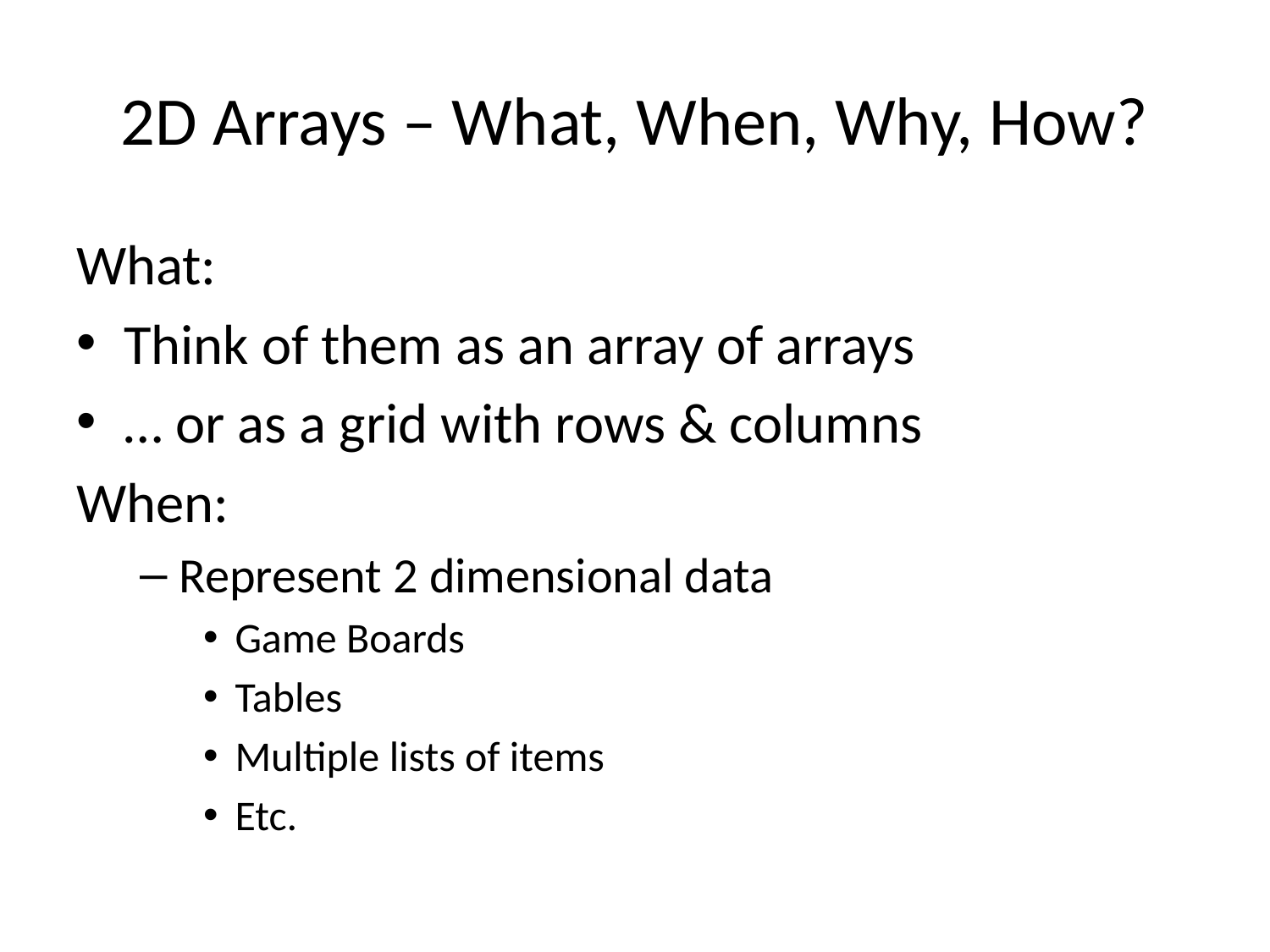

# 2D Arrays – What, When, Why, How?
What:
Think of them as an array of arrays
… or as a grid with rows & columns
When:
Represent 2 dimensional data
Game Boards
Tables
Multiple lists of items
Etc.